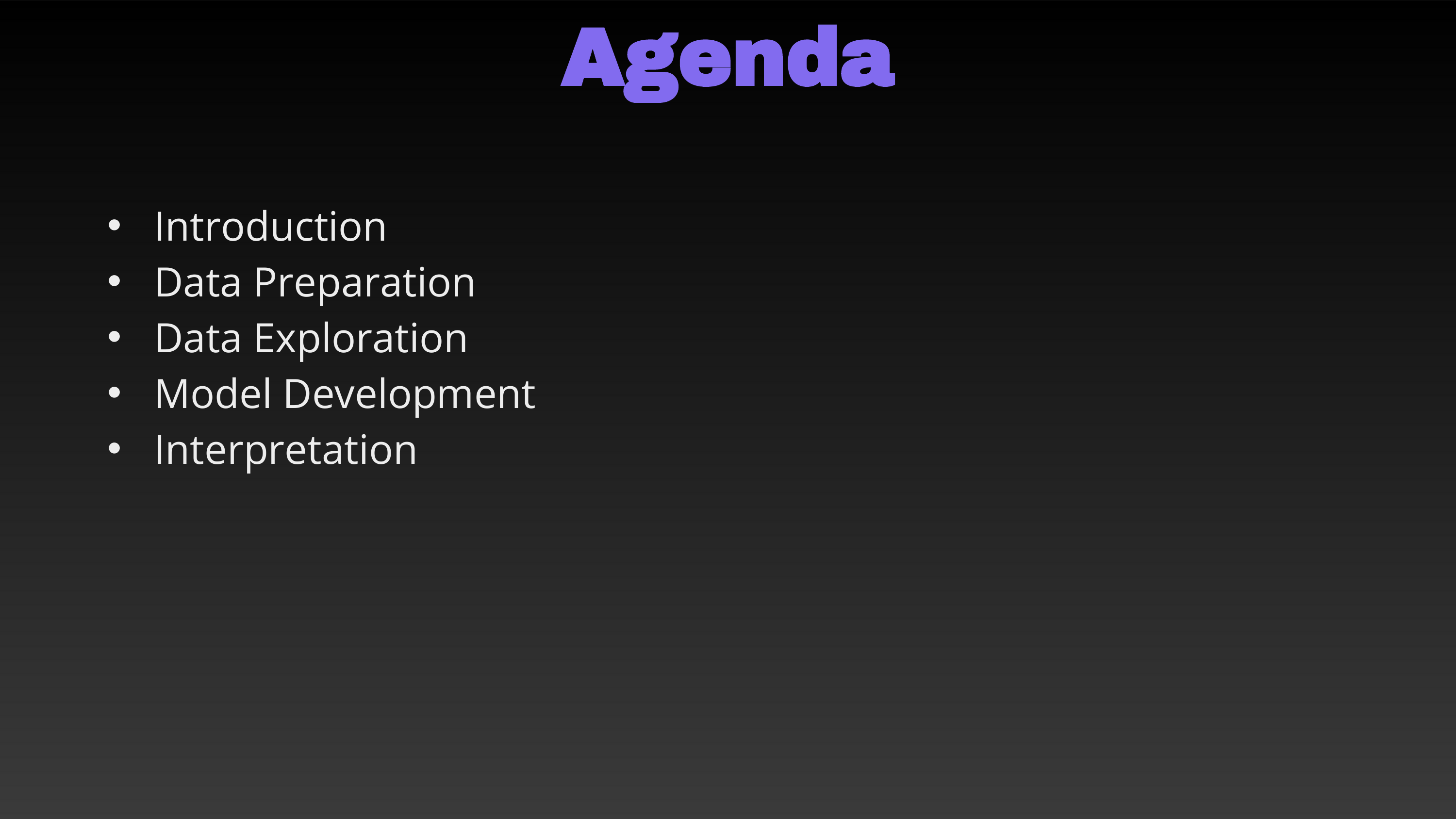

Agenda
Introduction
Data Preparation
Data Exploration
Model Development
Interpretation